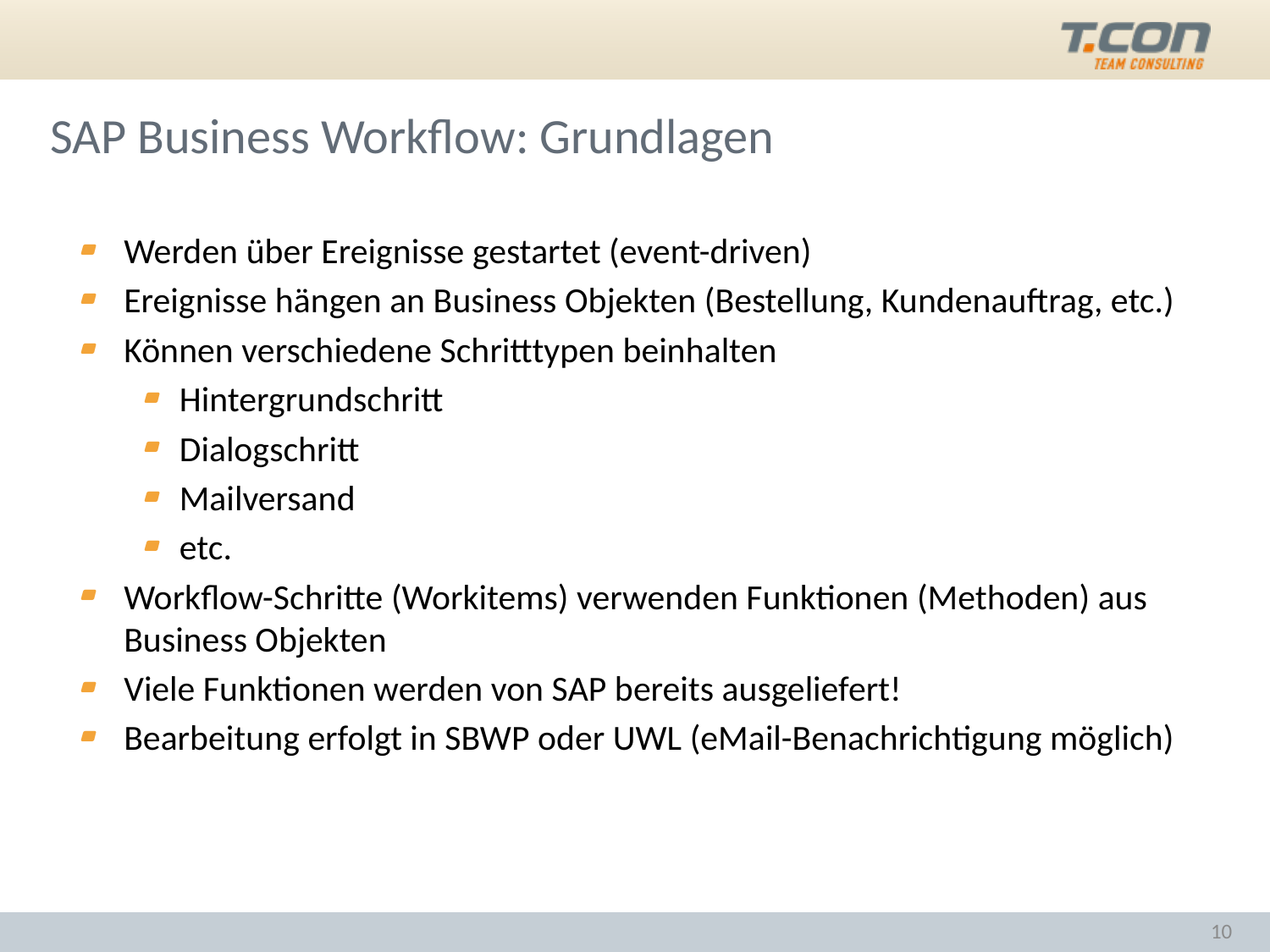

# SAP Business Workflow: Grundlagen
Werden über Ereignisse gestartet (event-driven)
Ereignisse hängen an Business Objekten (Bestellung, Kundenauftrag, etc.)
Können verschiedene Schritttypen beinhalten
Hintergrundschritt
Dialogschritt
Mailversand
etc.
Workflow-Schritte (Workitems) verwenden Funktionen (Methoden) aus Business Objekten
Viele Funktionen werden von SAP bereits ausgeliefert!
Bearbeitung erfolgt in SBWP oder UWL (eMail-Benachrichtigung möglich)
10